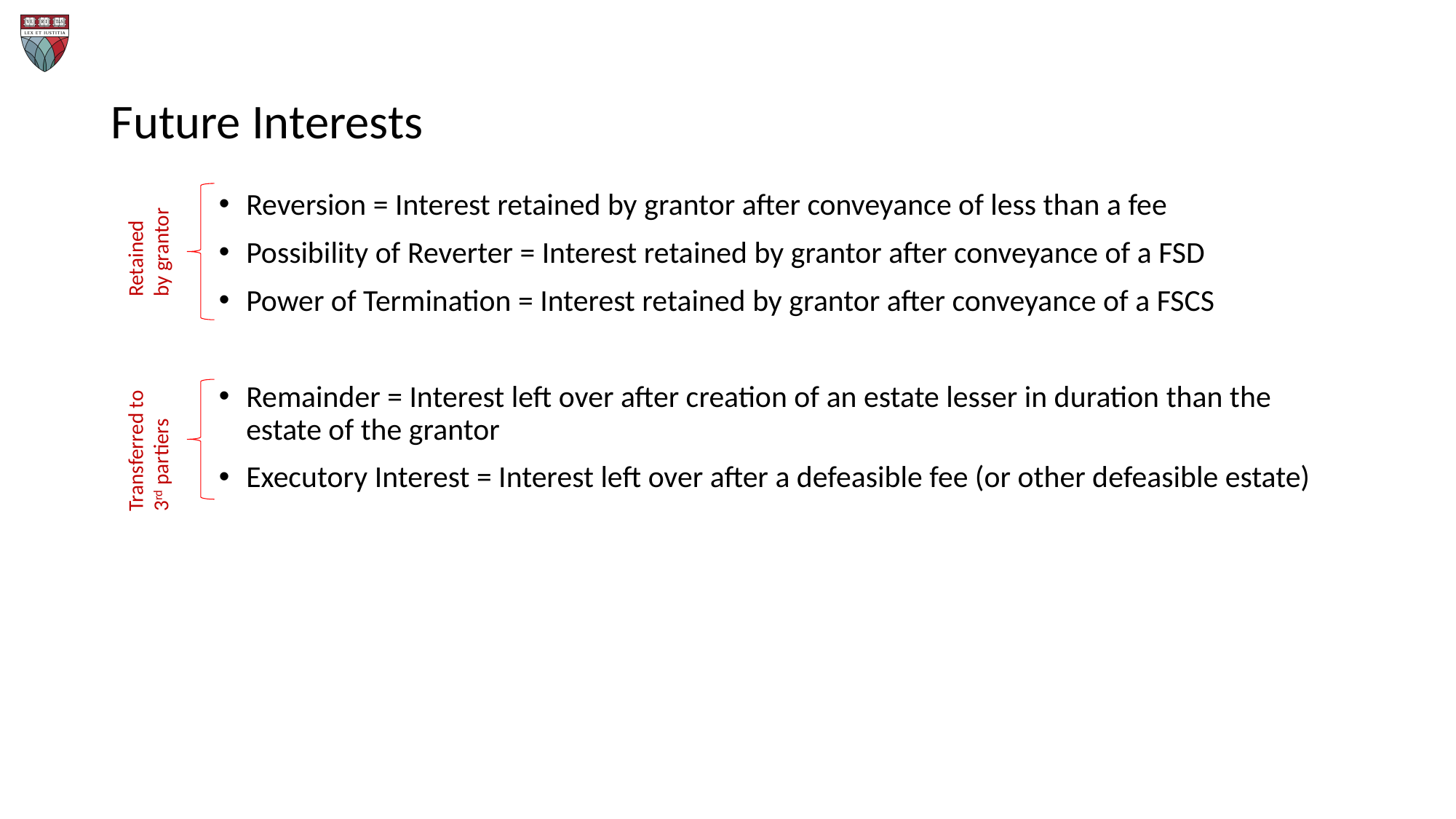

# Future Interests

Reversion = Interest retained by grantor after conveyance of less than a fee
Possibility of Reverter = Interest retained by grantor after conveyance of a FSD
Power of Termination = Interest retained by grantor after conveyance of a FSCS

Remainder = Interest left over after creation of an estate lesser in duration than the estate of the grantor
Executory Interest = Interest left over after a defeasible fee (or other defeasible estate)

Retained
by grantor

Transferred to
3rd partiers